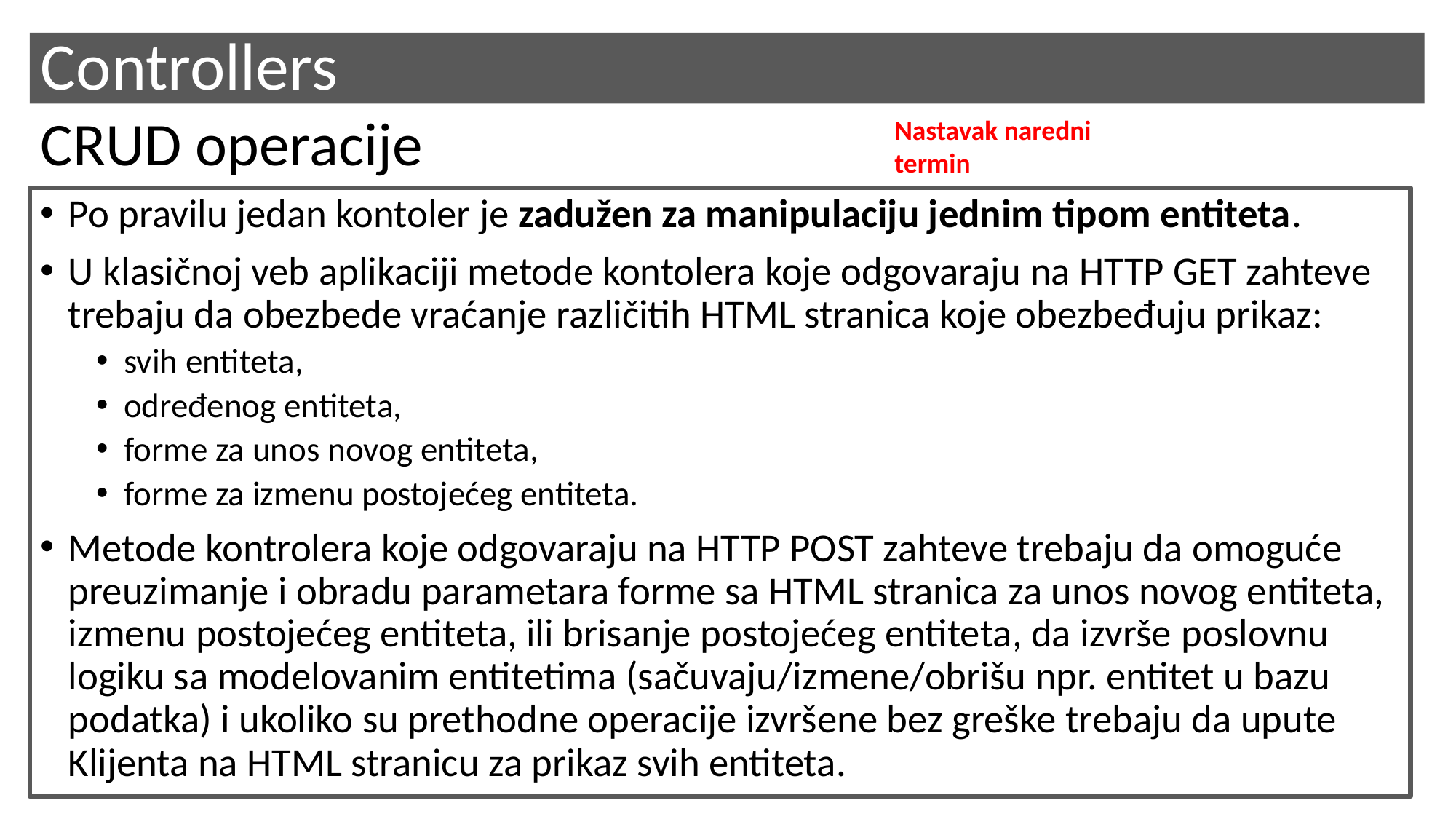

# Controllers
Nastavak naredni termin
CRUD operacije
Po pravilu jedan kontoler je zadužen za manipulaciju jednim tipom entiteta.
U klasičnoj veb aplikaciji metode kontolera koje odgovaraju na HTTP GET zahteve trebaju da obezbede vraćanje različitih HTML stranica koje obezbeđuju prikaz:
svih entiteta,
određenog entiteta,
forme za unos novog entiteta,
forme za izmenu postojećeg entiteta.
Metode kontrolera koje odgovaraju na HTTP POST zahteve trebaju da omoguće preuzimanje i obradu parametara forme sa HTML stranica za unos novog entiteta, izmenu postojećeg entiteta, ili brisanje postojećeg entiteta, da izvrše poslovnu logiku sa modelovanim entitetima (sačuvaju/izmene/obrišu npr. entitet u bazu podatka) i ukoliko su prethodne operacije izvršene bez greške trebaju da upute Klijenta na HTML stranicu za prikaz svih entiteta.